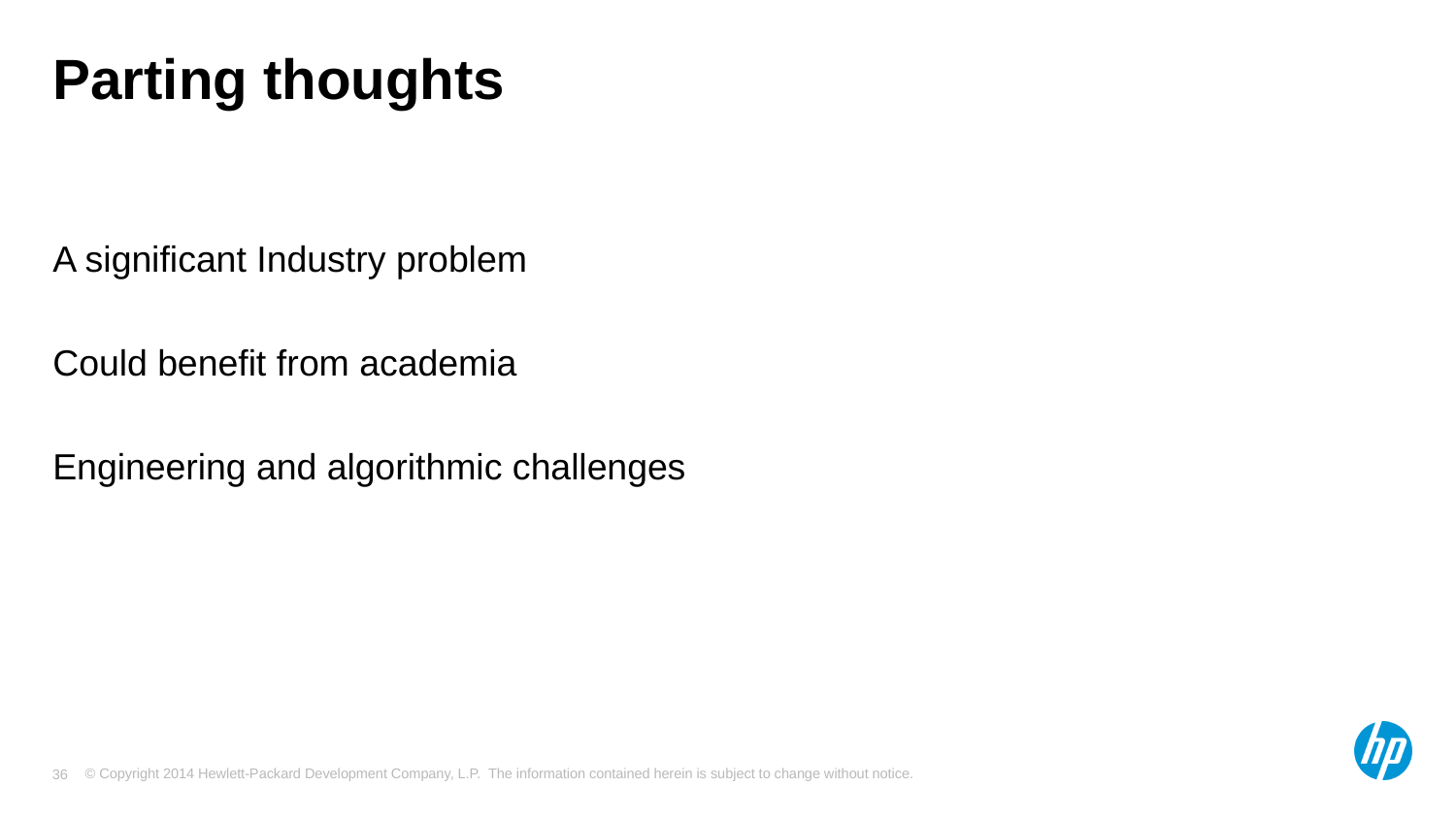

# Parting thoughts
A significant Industry problem

Could benefit from academia

Engineering and algorithmic challenges